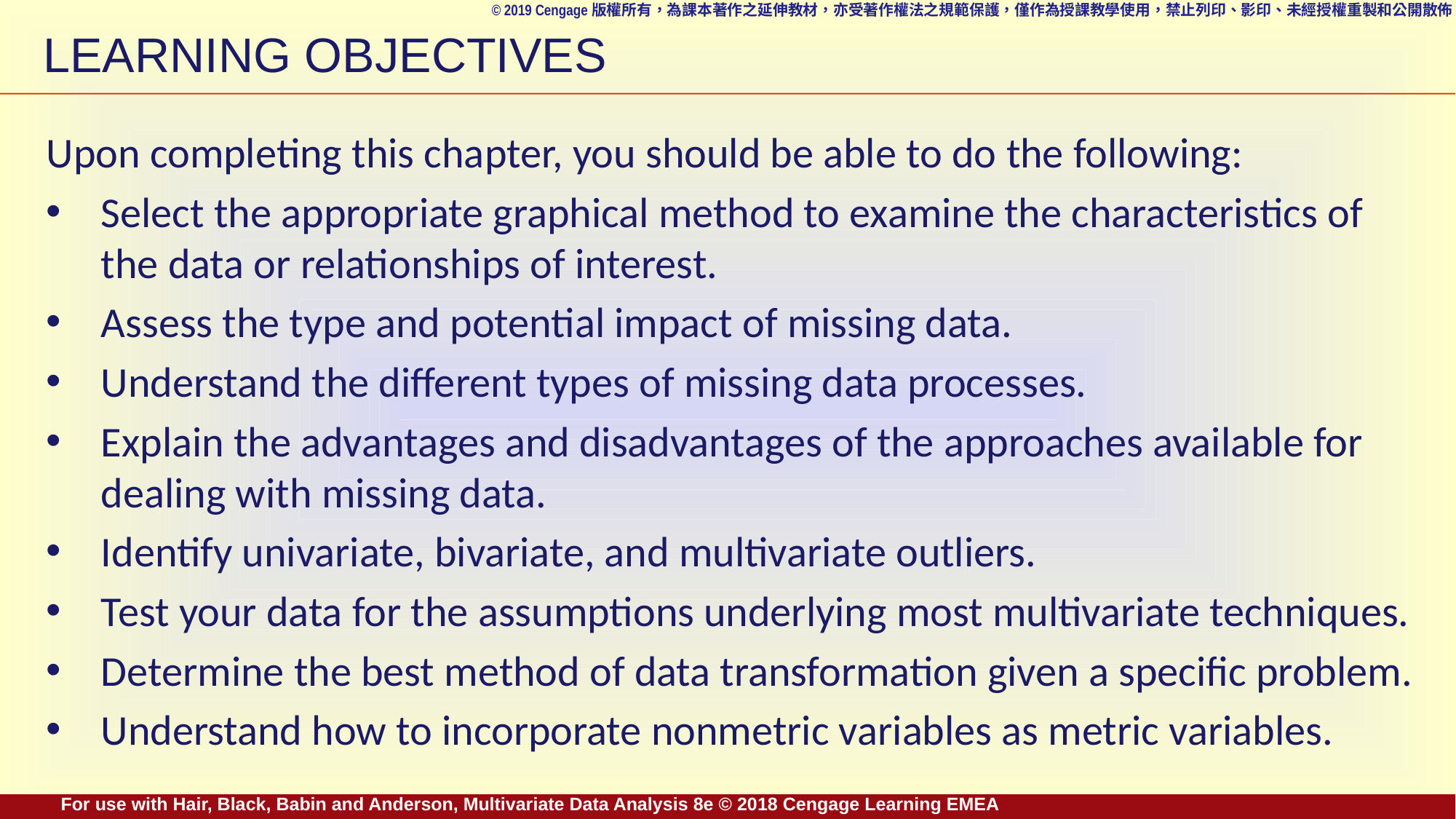

# LEARNING OBJECTIVES
Upon completing this chapter, you should be able to do the following:
Select the appropriate graphical method to examine the characteristics of the data or relationships of interest.
Assess the type and potential impact of missing data.
Understand the different types of missing data processes.
Explain the advantages and disadvantages of the approaches available for dealing with missing data.
Identify univariate, bivariate, and multivariate outliers.
Test your data for the assumptions underlying most multivariate techniques.
Determine the best method of data transformation given a specific problem.
Understand how to incorporate nonmetric variables as metric variables.

For use with Hair, Black, Babin and Anderson, Multivariate Data Analysis 8e © 2018 Cengage Learning EMEA